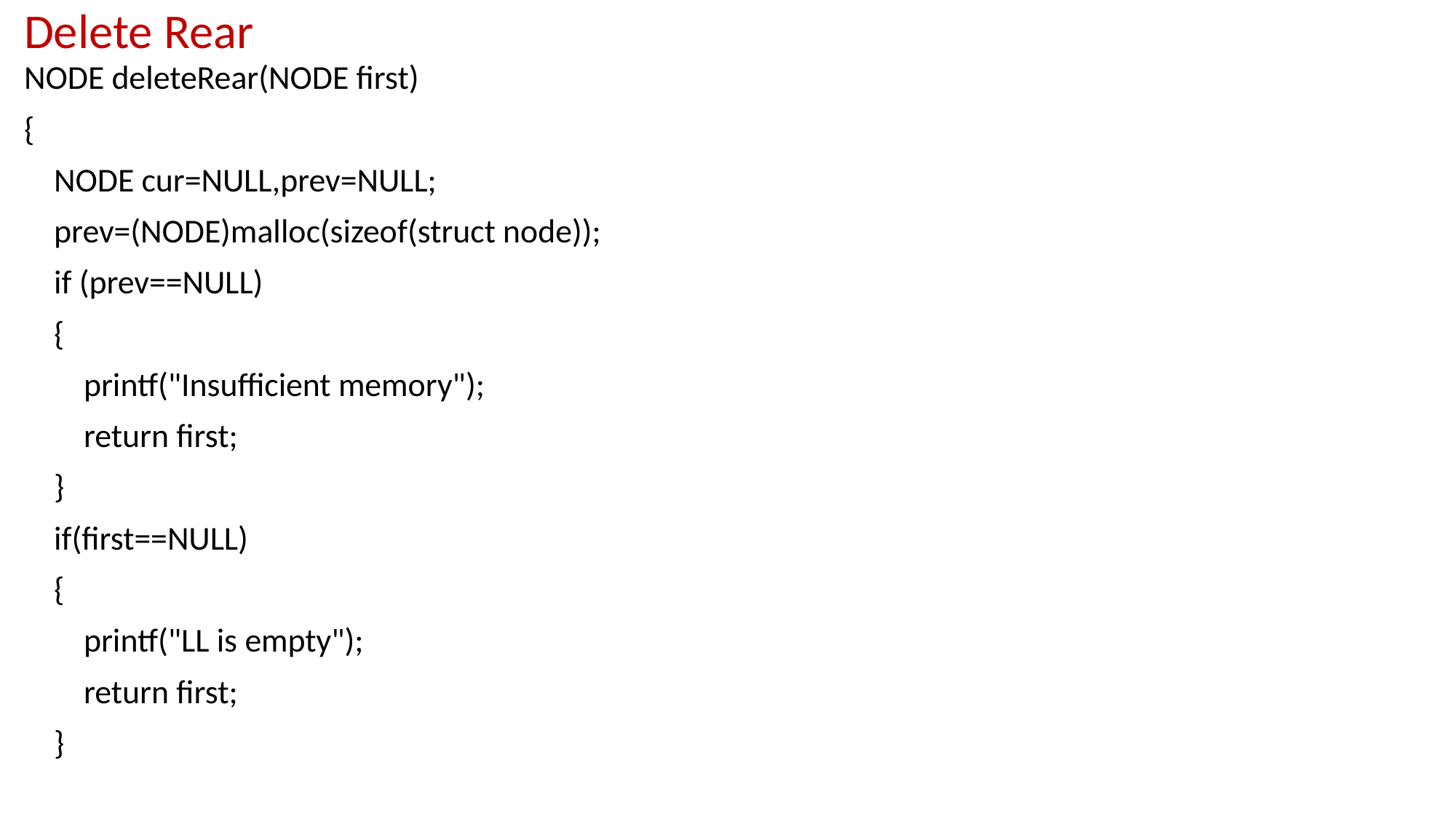

# Delete Rear
NODE deleteRear(NODE first)
{
    NODE cur=NULL,prev=NULL;
    prev=(NODE)malloc(sizeof(struct node));
    if (prev==NULL)
    {
        printf("Insufficient memory");
        return first;
    }
    if(first==NULL)
    {
        printf("LL is empty");
        return first;
    }